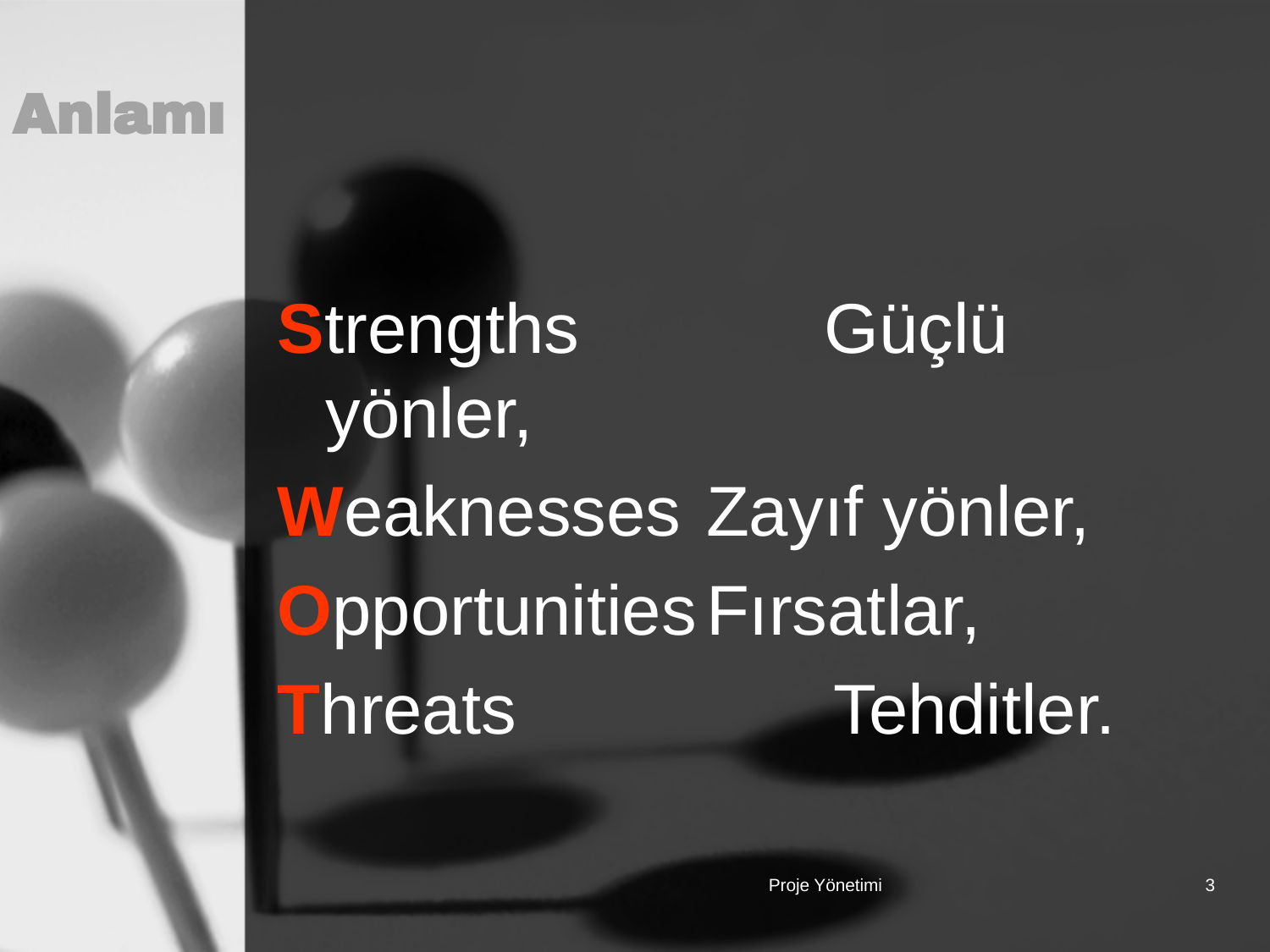

# Anlamı
Strengths	      Güçlü yönler,
Weaknesses	Zayıf yönler,
Opportunities	Fırsatlar,
Threats			Tehditler.
Proje Yönetimi
3